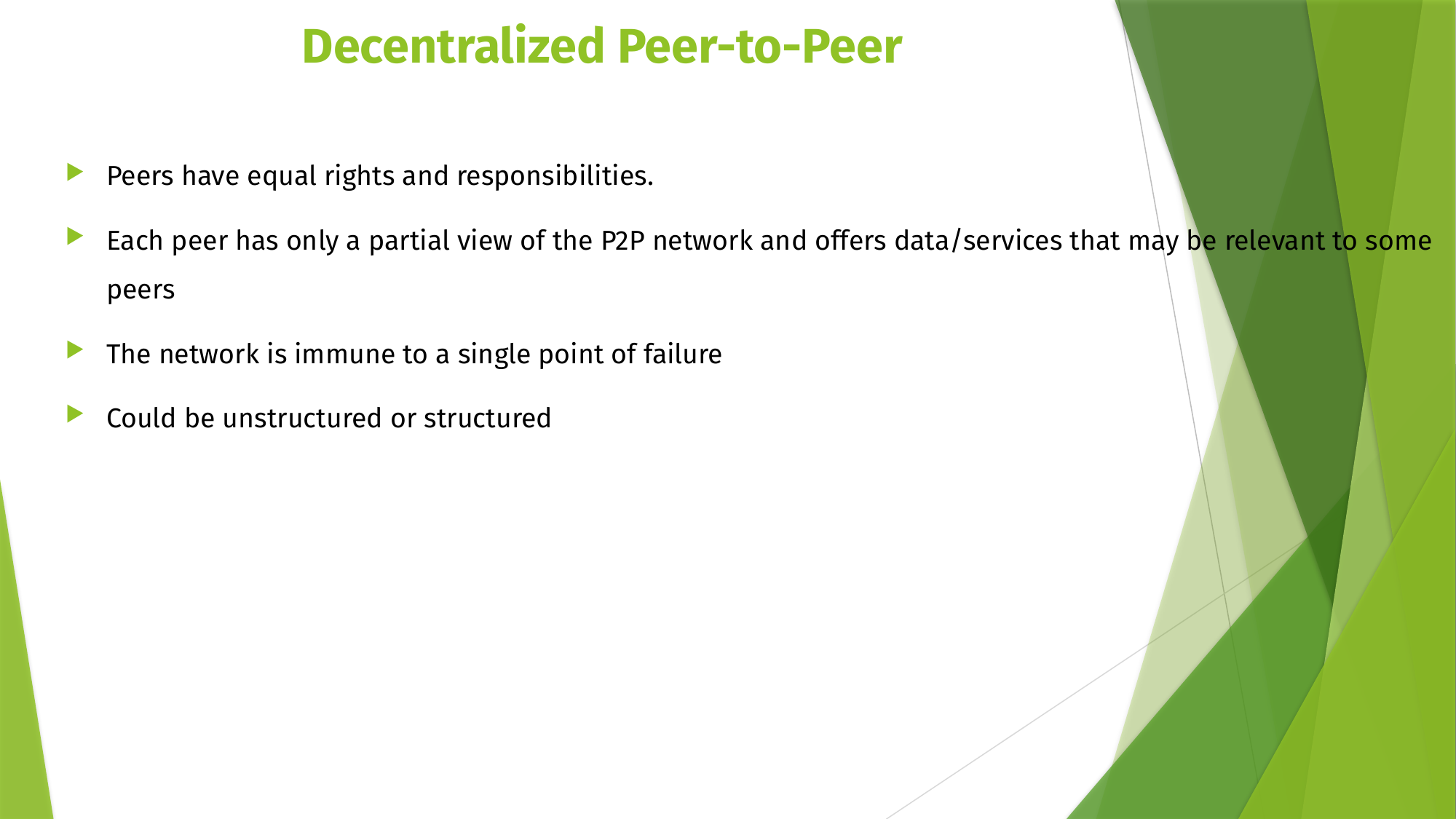

# Decentralized Peer-to-Peer
Peers have equal rights and responsibilities.
Each peer has only a partial view of the P2P network and offers data/services that may be relevant to some peers
The network is immune to a single point of failure
Could be unstructured or structured